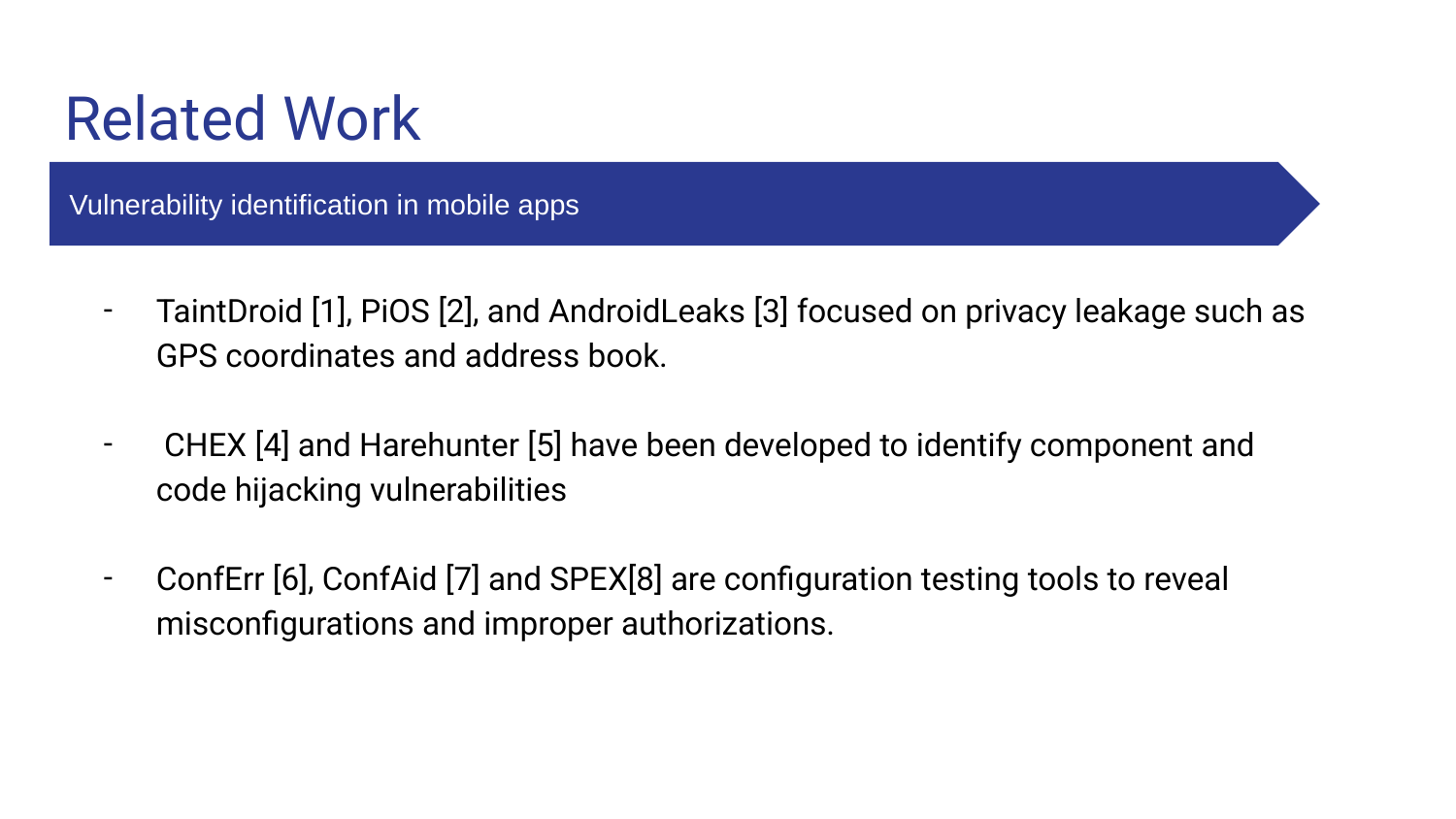

# Related Work
Vulnerability identification in mobile apps
TaintDroid [1], PiOS [2], and AndroidLeaks [3] focused on privacy leakage such as GPS coordinates and address book.

 CHEX [4] and Harehunter [5] have been developed to identify component and code hijacking vulnerabilities

ConfErr [6], ConfAid [7] and SPEX[8] are configuration testing tools to reveal misconfigurations and improper authorizations.